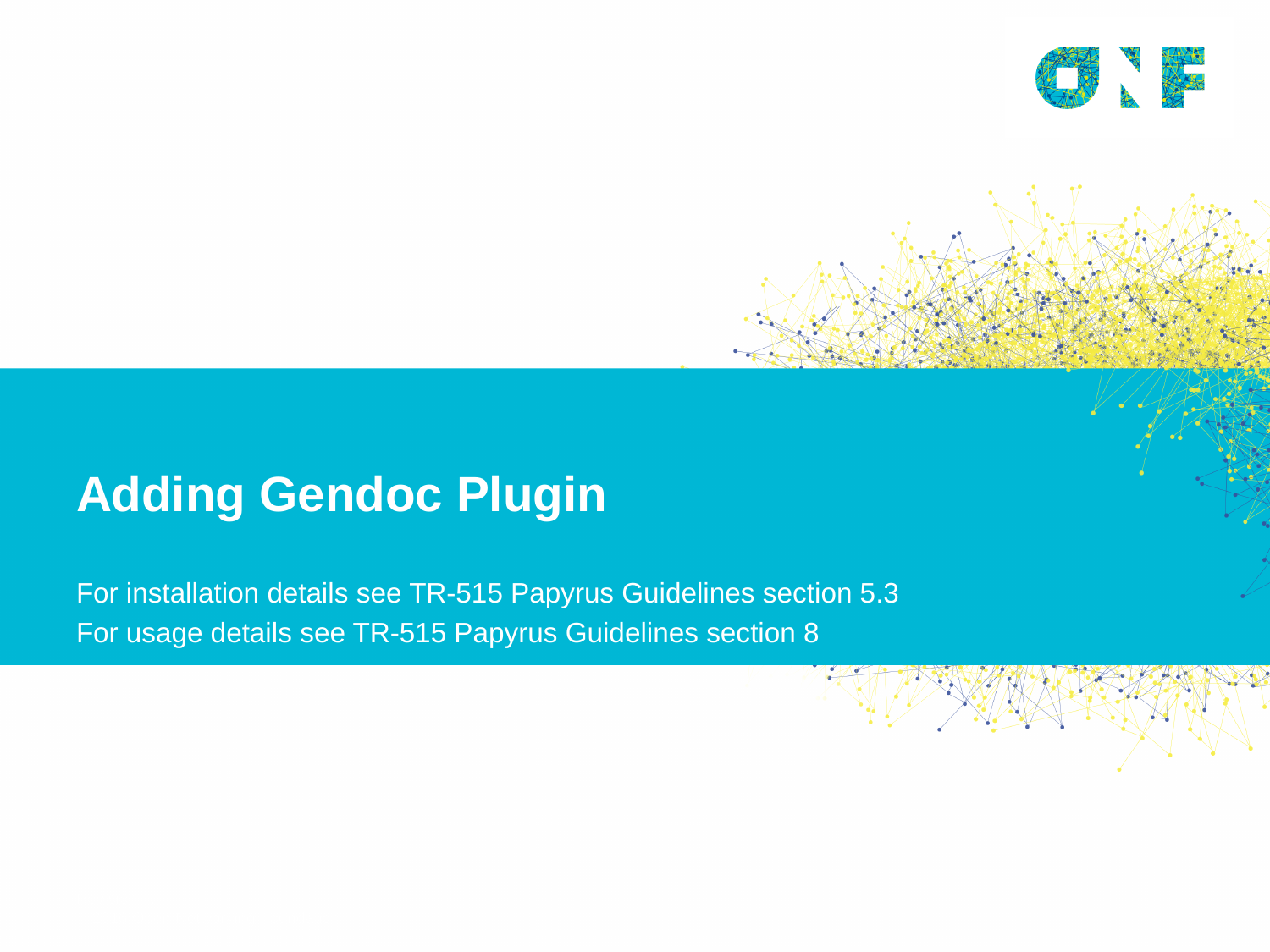

# Adding Gendoc Plugin

For installation details see TR-515 Papyrus Guidelines section 5.3
For usage details see TR-515 Papyrus Guidelines section 8